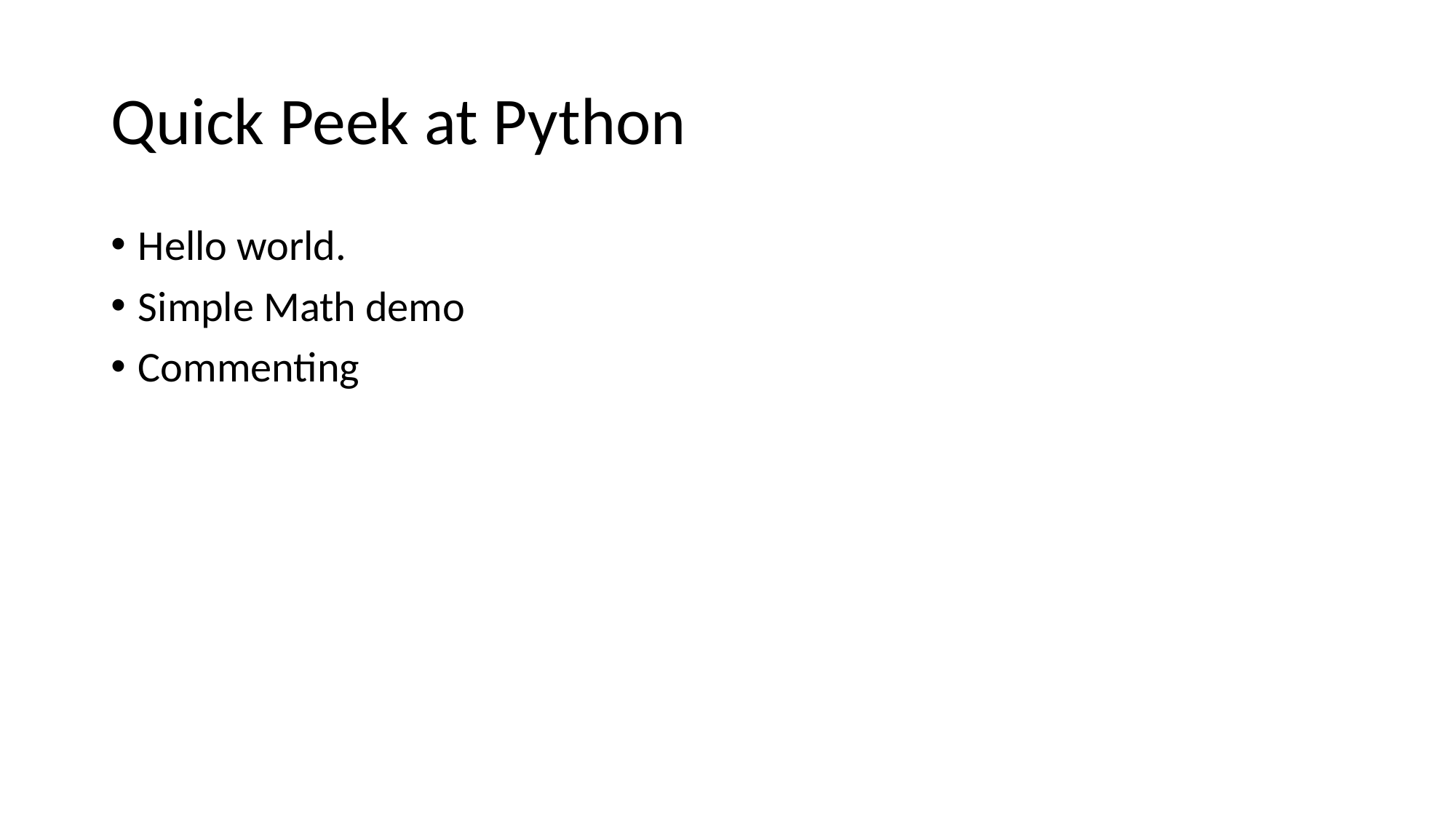

# Quick Peek at Python
Hello world.
Simple Math demo
Commenting